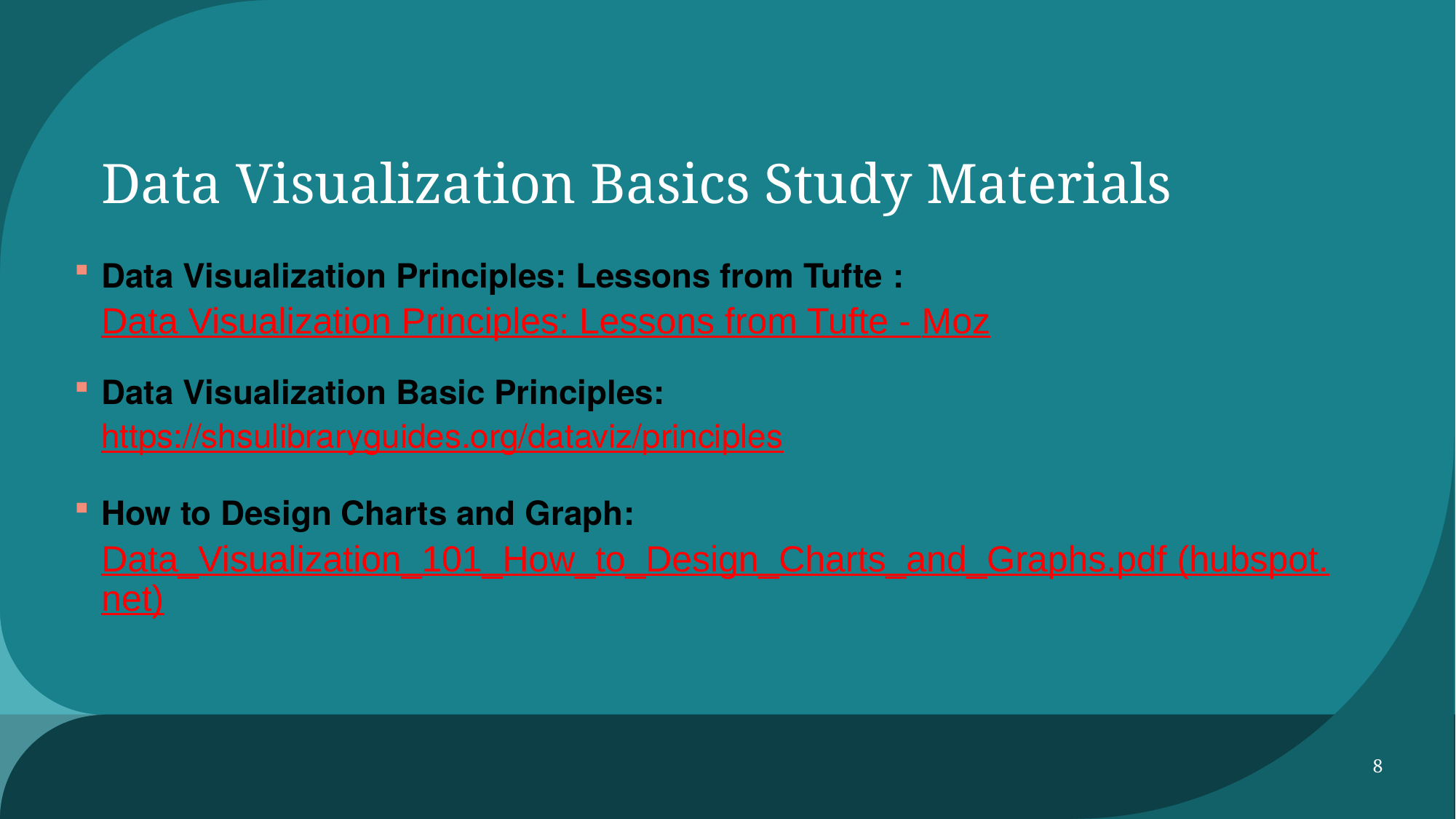

# Data Visualization Basics Study Materials
Data Visualization Principles: Lessons from Tufte :                                              Data Visualization Principles: Lessons from Tufte - Moz
Data Visualization Basic Principles:   https://shsulibraryguides.org/dataviz/principles
How to Design Charts and Graph:  Data_Visualization_101_How_to_Design_Charts_and_Graphs.pdf (hubspot.net)
8